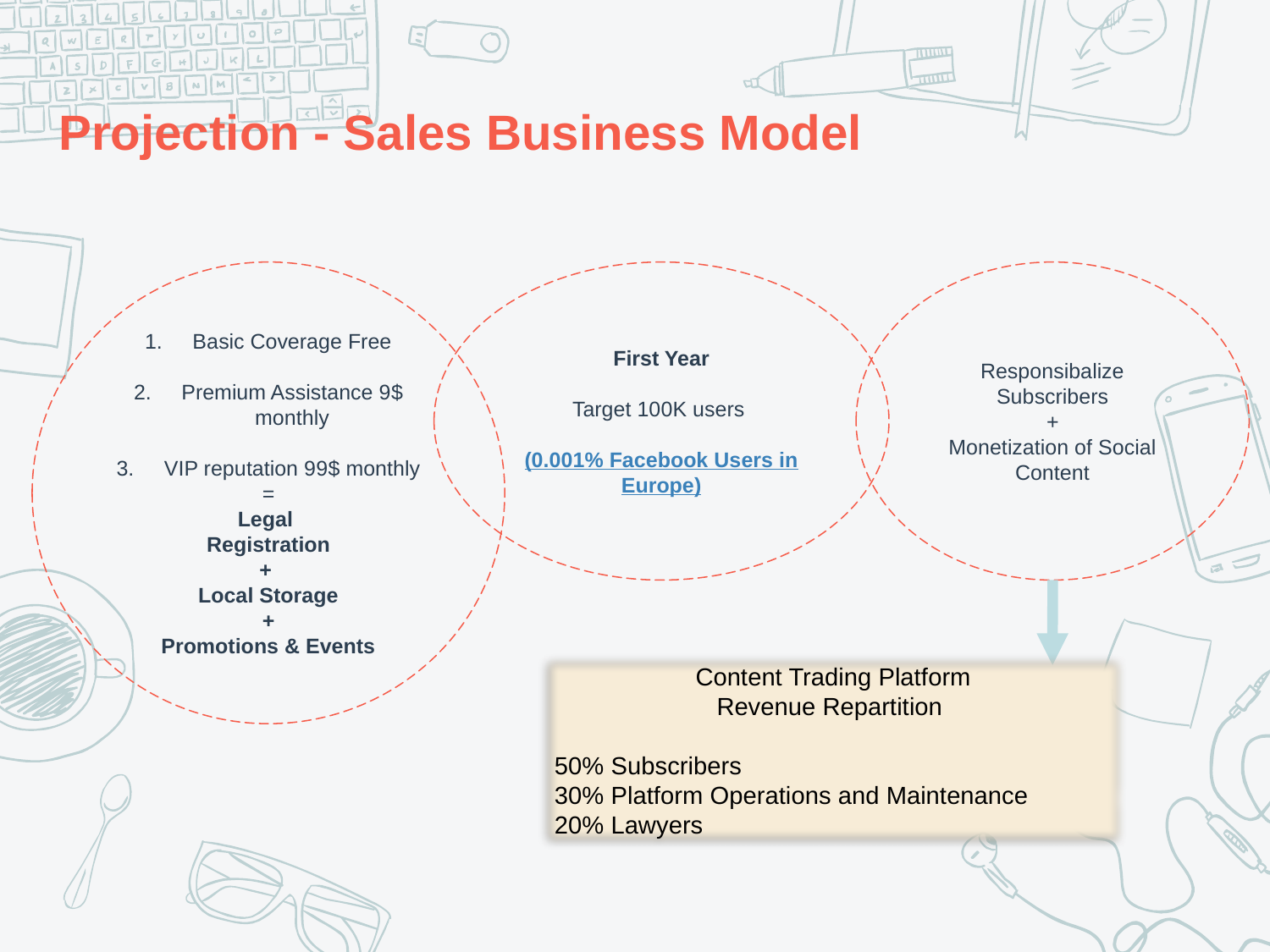

# Projection - Sales Business Model
Basic Coverage Free

Premium Assistance 9$ monthly

VIP reputation 99$ monthly
=
Legal
Registration
+
Local Storage
+
Promotions & Events
First Year

Target 100K users

(0.001% Facebook Users in Europe)
Responsibalize Subscribers
+
Monetization of Social Content
Content Trading Platform
Revenue Repartition

50% Subscribers
30% Platform Operations and Maintenance
20% Lawyers